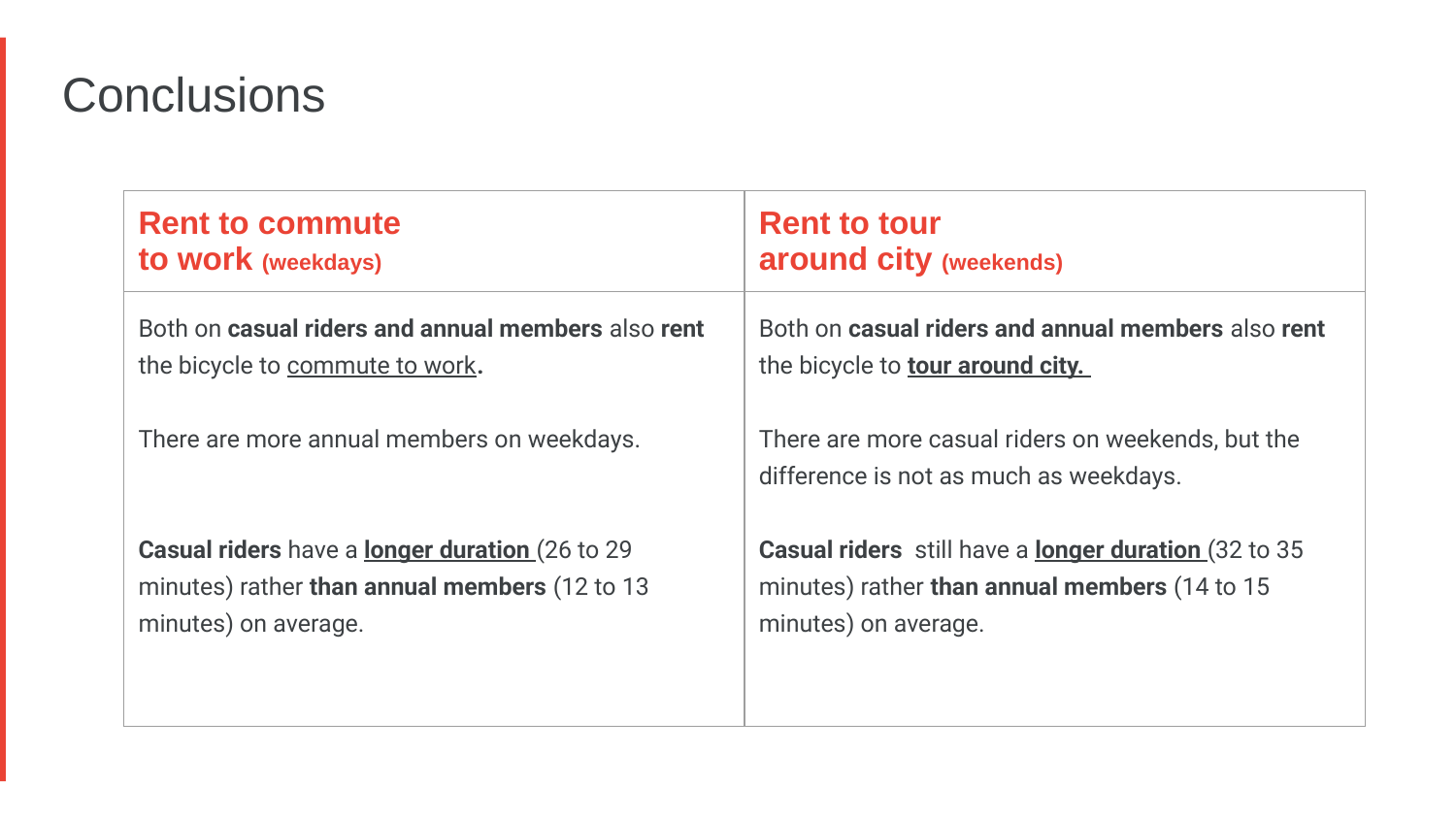

Conclusions
| Rent to commute to work (weekdays) | Rent to tour around city (weekends) |
| --- | --- |
| Both on casual riders and annual members also rent the bicycle to commute to work. There are more annual members on weekdays. Casual riders have a longer duration (26 to 29 minutes) rather than annual members (12 to 13 minutes) on average. | Both on casual riders and annual members also rent the bicycle to tour around city. There are more casual riders on weekends, but the difference is not as much as weekdays. Casual riders still have a longer duration (32 to 35 minutes) rather than annual members (14 to 15 minutes) on average. |